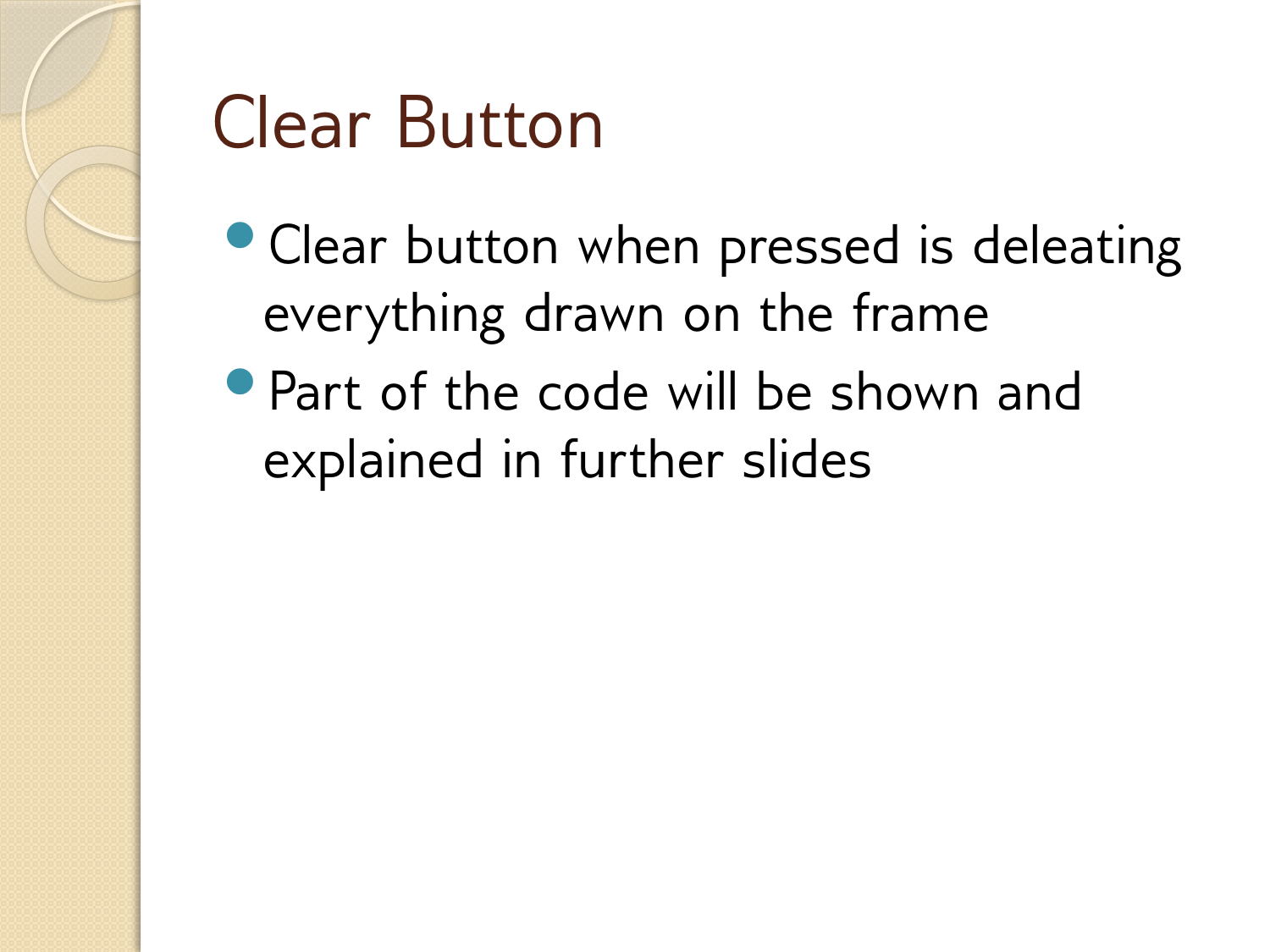

# Clear Button
Clear button when pressed is deleating everything drawn on the frame
Part of the code will be shown and explained in further slides